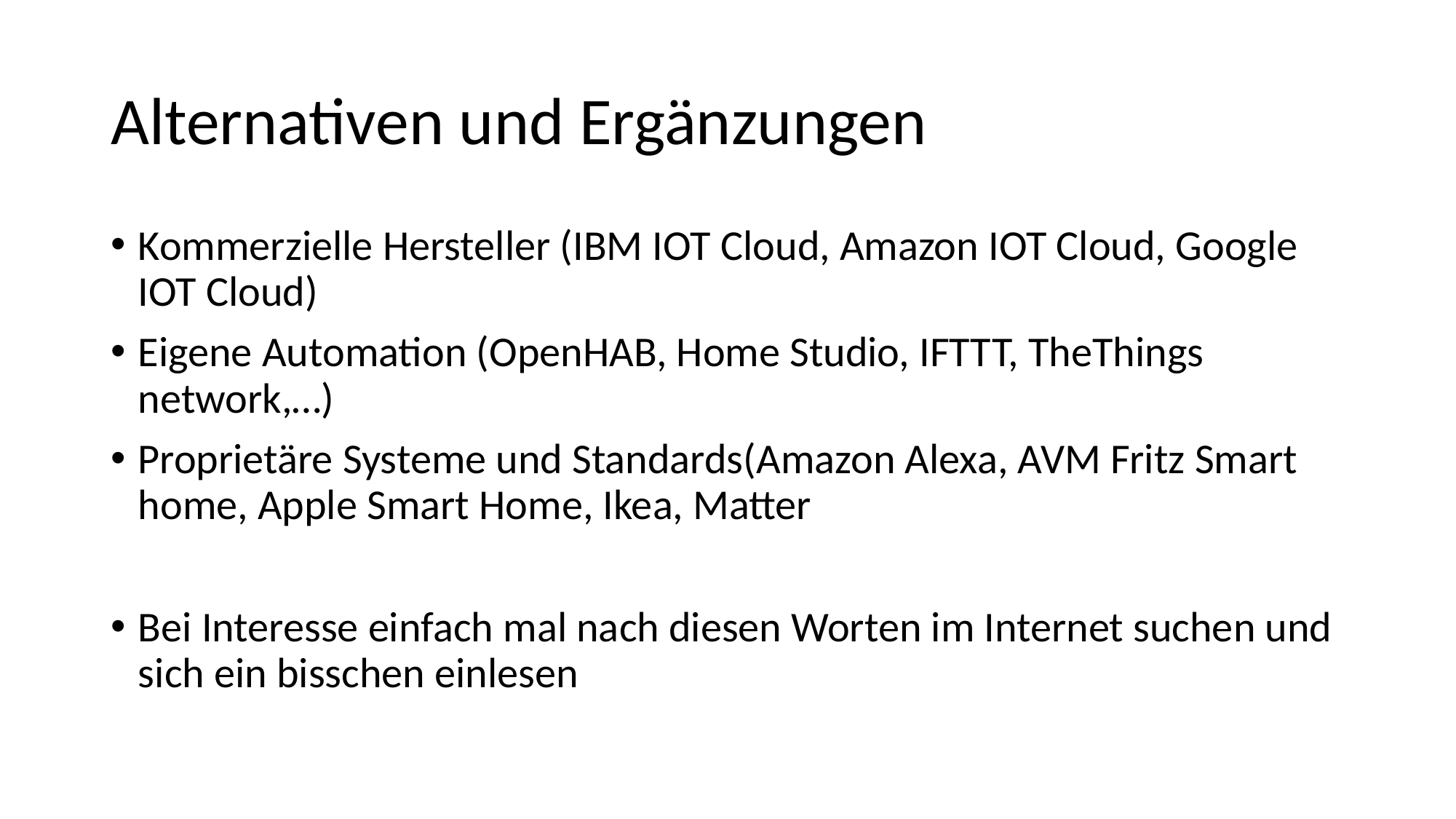

# Alternativen und Ergänzungen
Kommerzielle Hersteller (IBM IOT Cloud, Amazon IOT Cloud, Google IOT Cloud)
Eigene Automation (OpenHAB, Home Studio, IFTTT, TheThings network,…)
Proprietäre Systeme und Standards(Amazon Alexa, AVM Fritz Smart home, Apple Smart Home, Ikea, Matter

Bei Interesse einfach mal nach diesen Worten im Internet suchen und sich ein bisschen einlesen